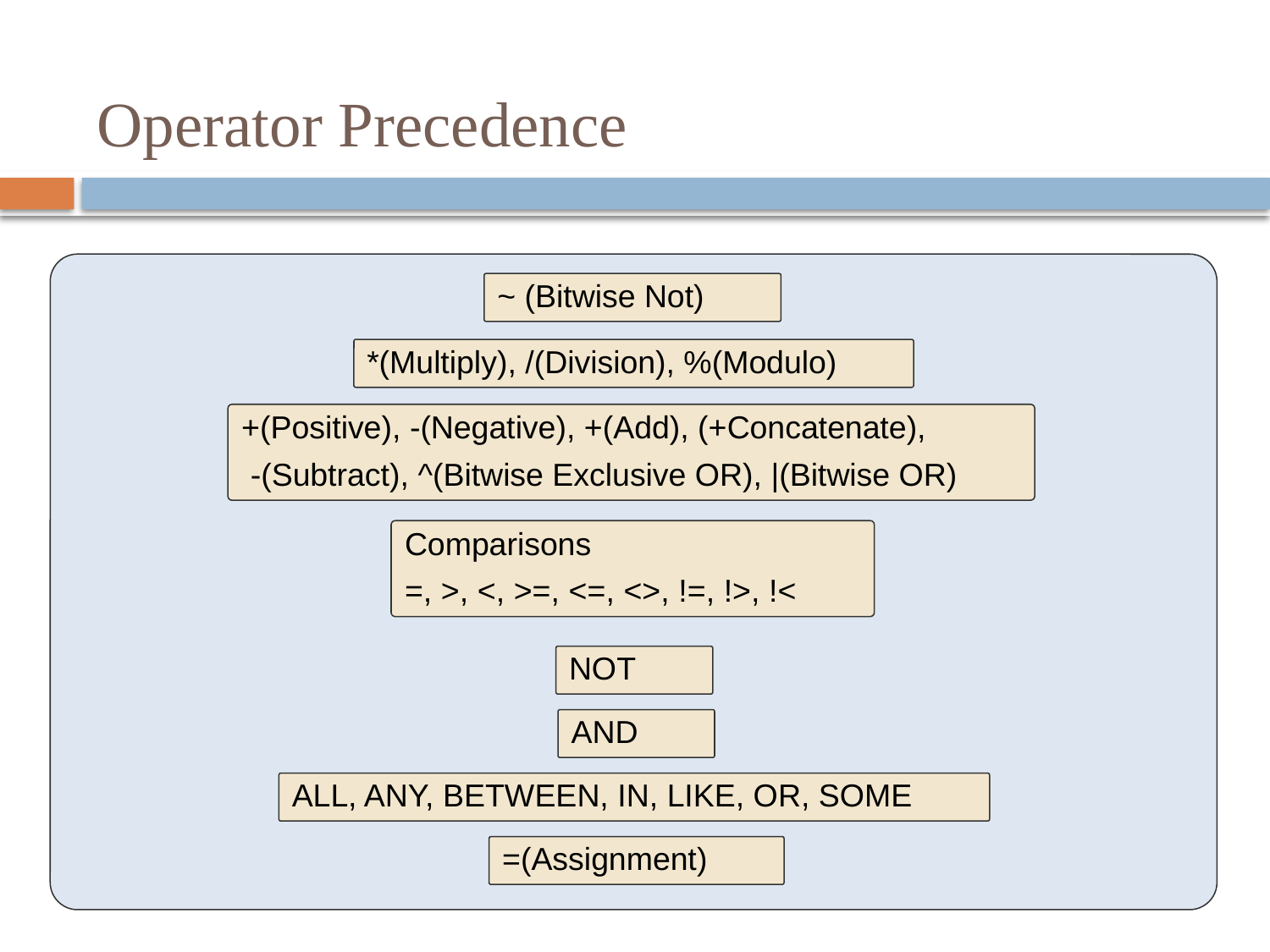

Operator Precedence

~ (Bitwise Not)
*(Multiply), /(Division), %(Modulo)
+(Positive), -(Negative), +(Add), (+Concatenate),
 -(Subtract), ^(Bitwise Exclusive OR), |(Bitwise OR)
Comparisons
=, >, <, >=, <=, <>, !=, !>, !<
NOT
AND
ALL, ANY, BETWEEN, IN, LIKE, OR, SOME
=(Assignment)